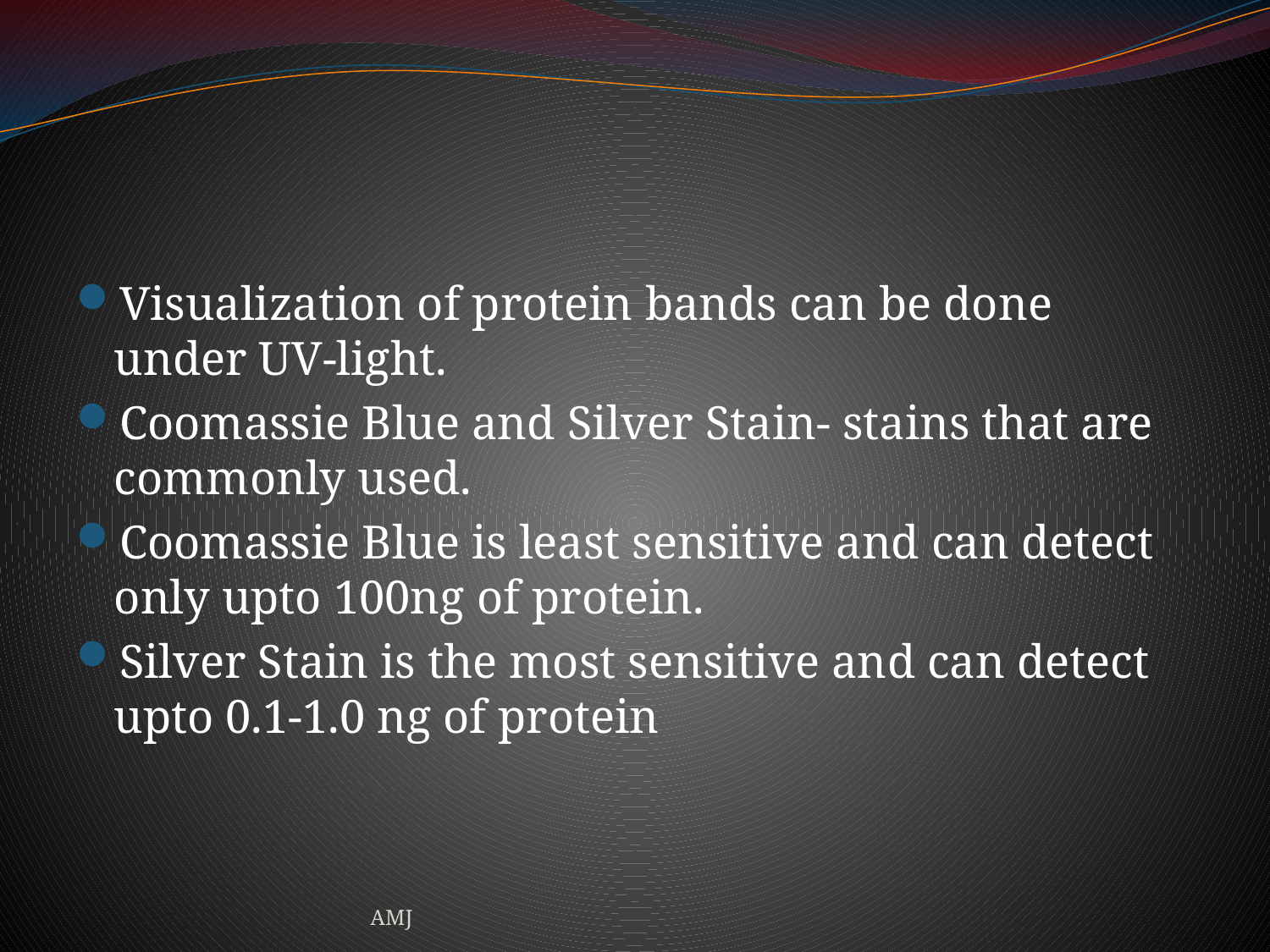

#
Visualization of protein bands can be done under UV-light.
Coomassie Blue and Silver Stain- stains that are  commonly used.
Coomassie Blue is least sensitive and can detect only upto 100ng of protein.
Silver Stain is the most sensitive and can detect upto 0.1-1.0 ng of protein
AMJ